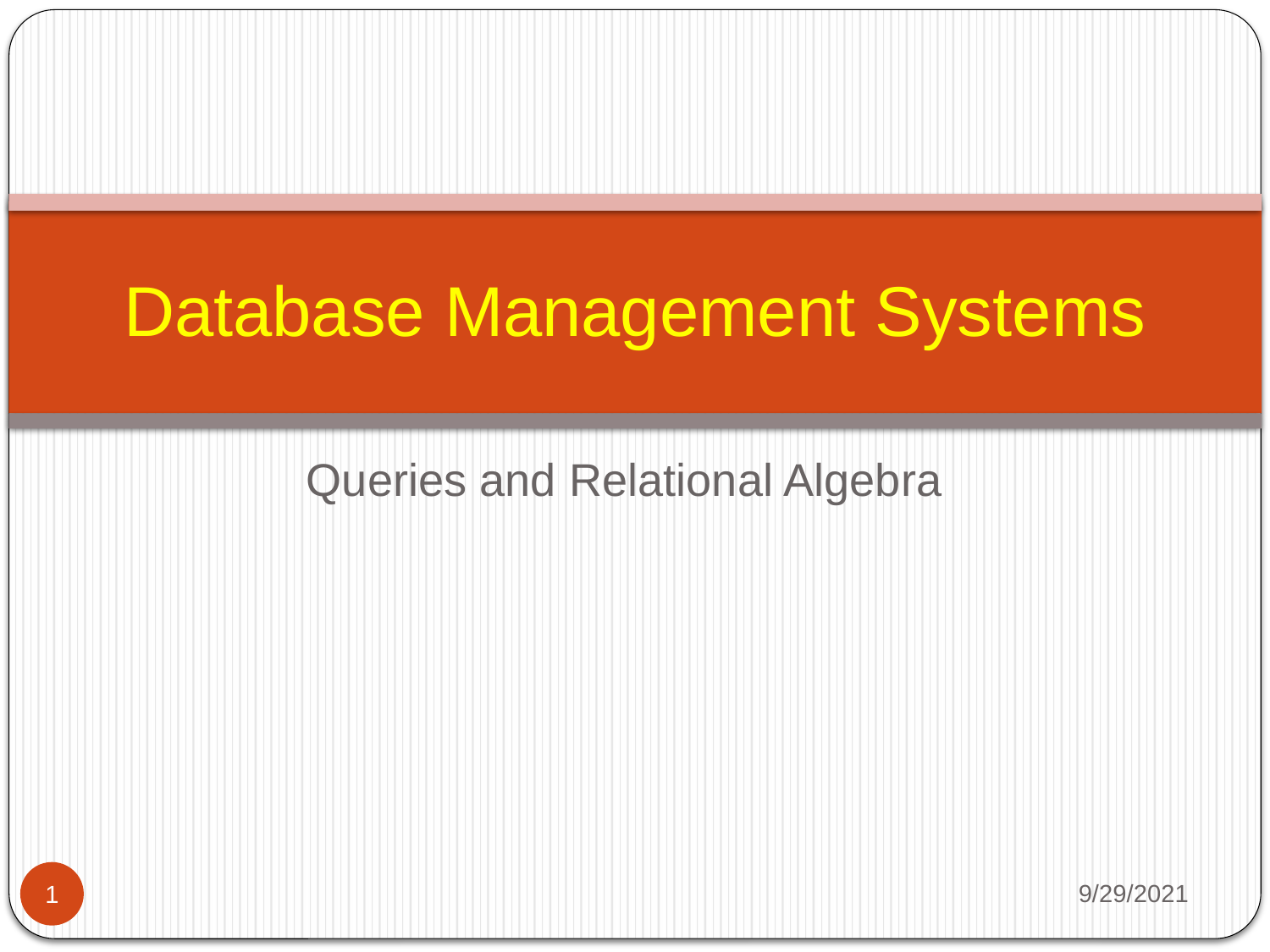

# Database Management Systems
Queries and Relational Algebra
9/29/2021
1